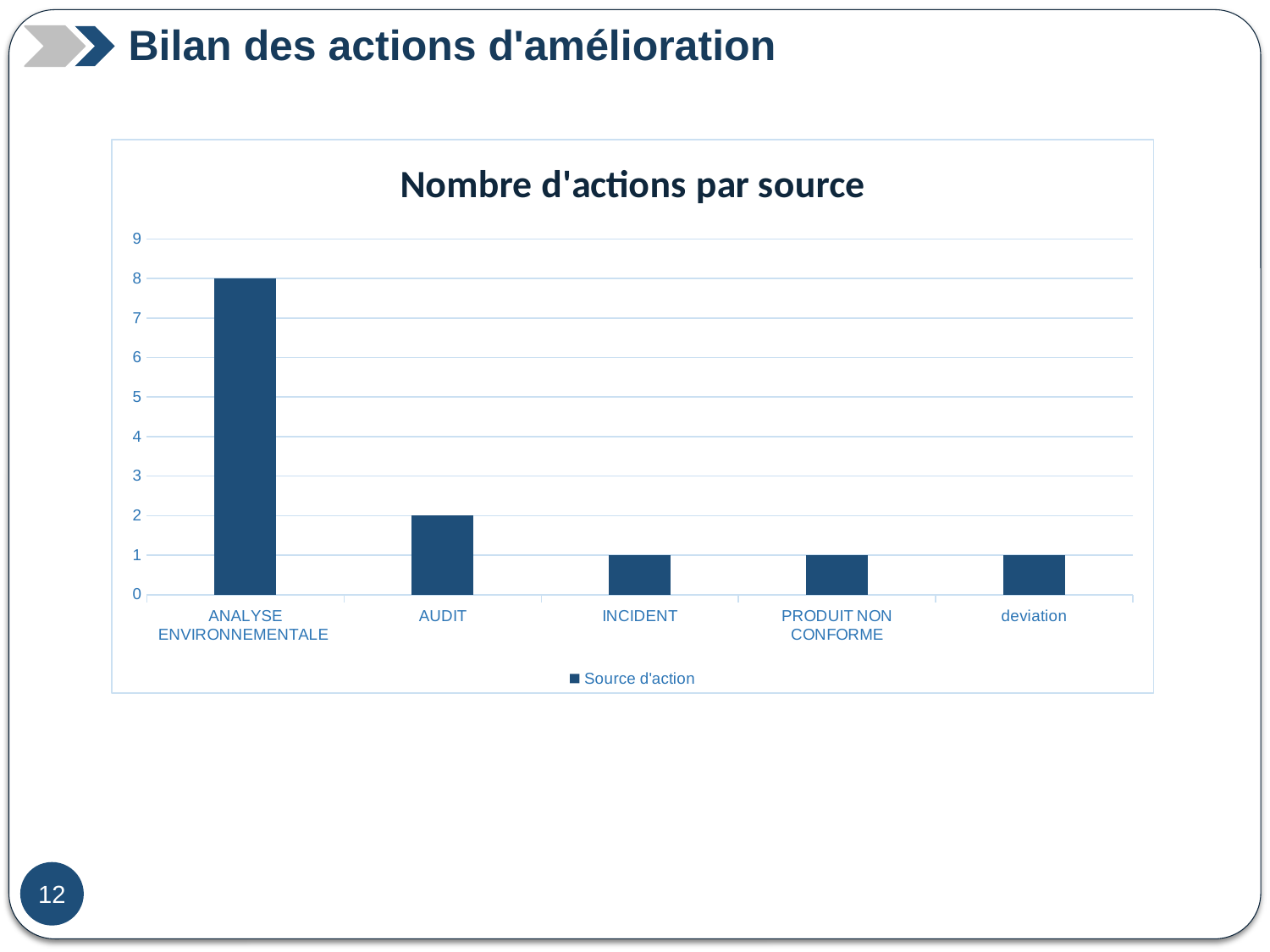

Bilan des actions d'amélioration

### Chart: Nombre d'actions par source

| Category | Source d'action |
|---|---|
| ANALYSE ENVIRONNEMENTALE  | 8.0 |
| AUDIT | 2.0 |
| INCIDENT | 1.0 |
| PRODUIT NON CONFORME | 1.0 |
| deviation | 1.0 |
12